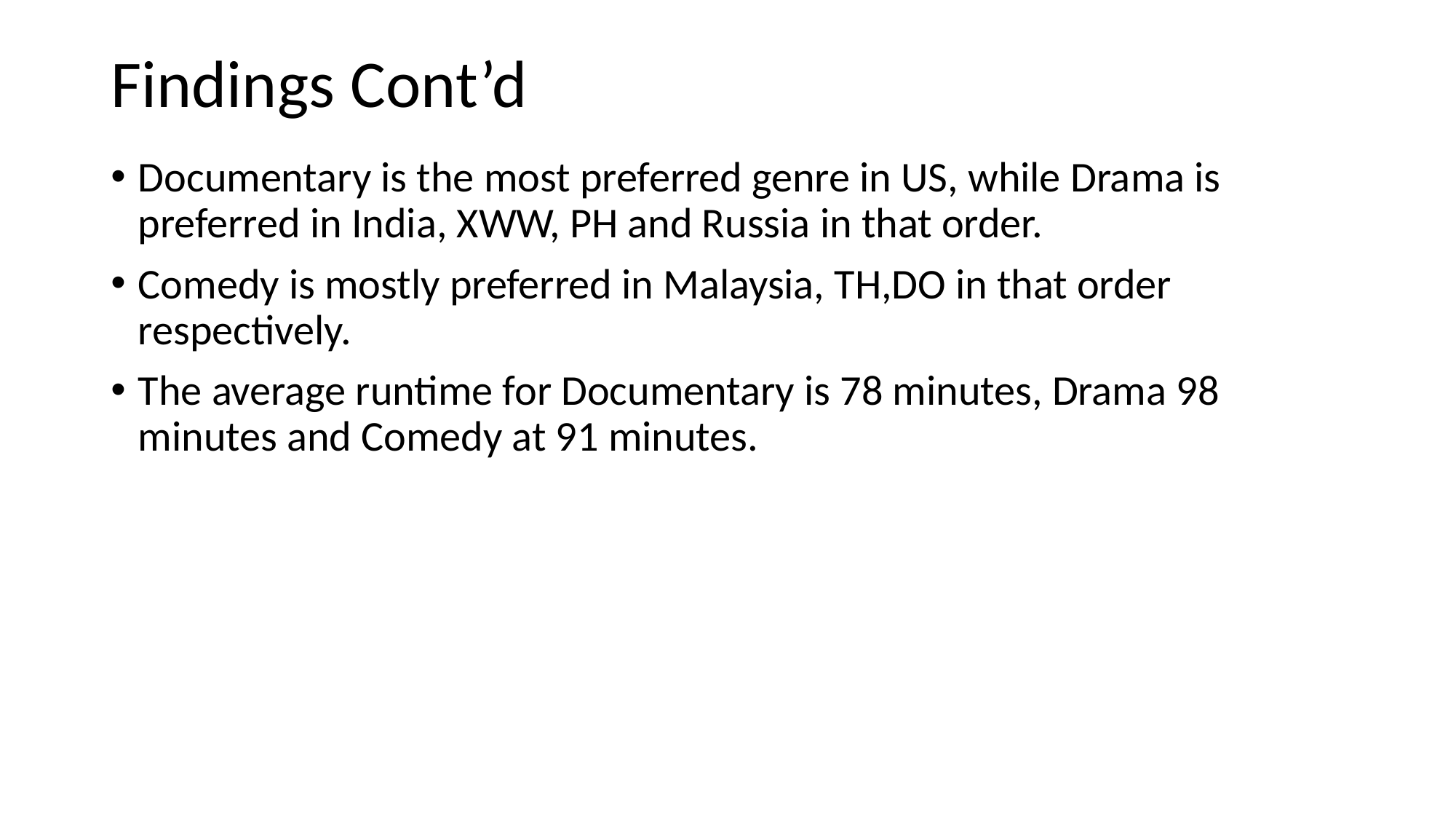

# Findings Cont’d
Documentary is the most preferred genre in US, while Drama is preferred in India, XWW, PH and Russia in that order.
Comedy is mostly preferred in Malaysia, TH,DO in that order respectively.
The average runtime for Documentary is 78 minutes, Drama 98 minutes and Comedy at 91 minutes.